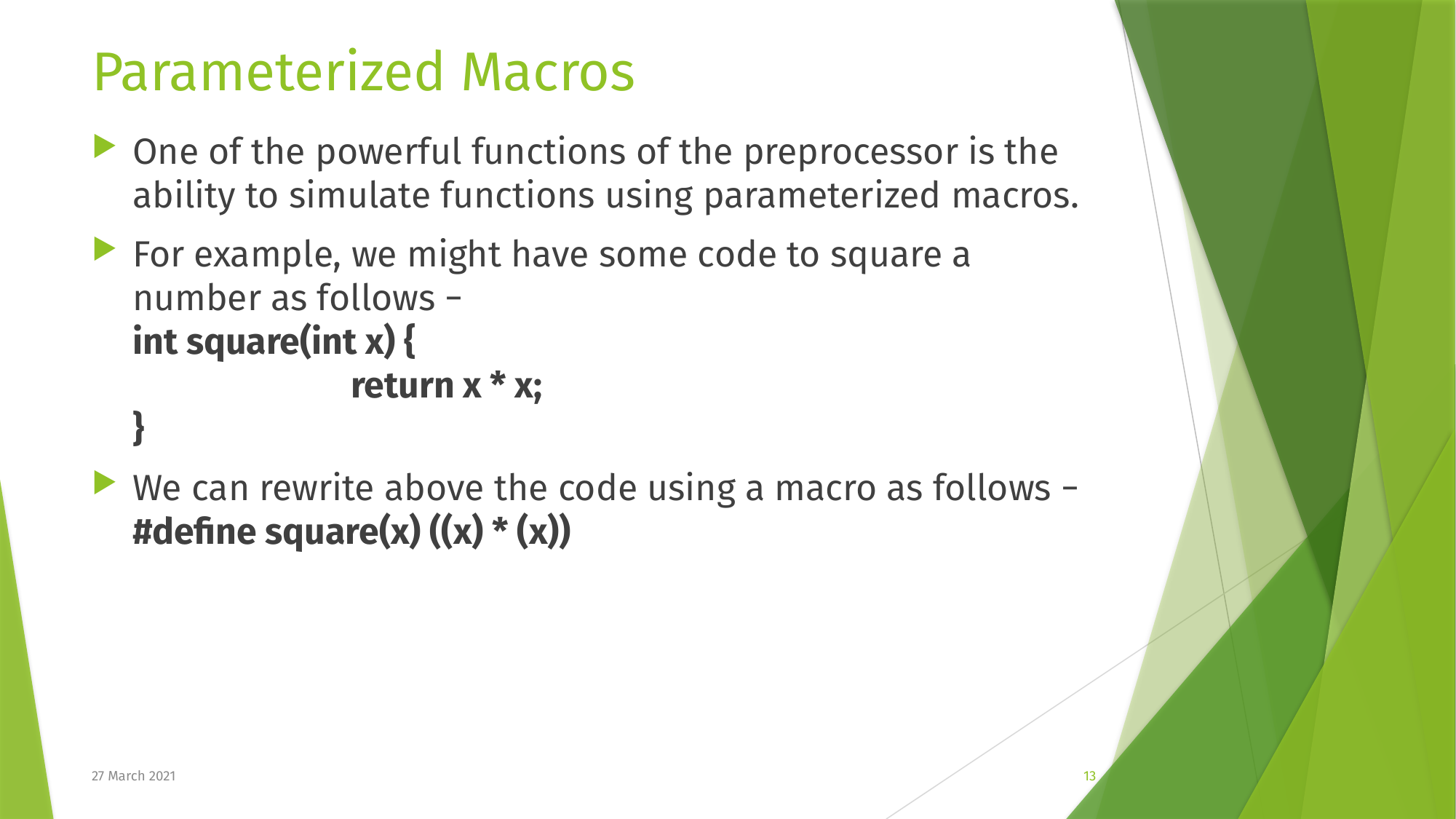

# Parameterized Macros
One of the powerful functions of the preprocessor is the ability to simulate functions using parameterized macros.
For example, we might have some code to square a number as follows −
int square(int x) {
		return x * x;
}
We can rewrite above the code using a macro as follows −
#define square(x) ((x) * (x))
27 March 2021
13